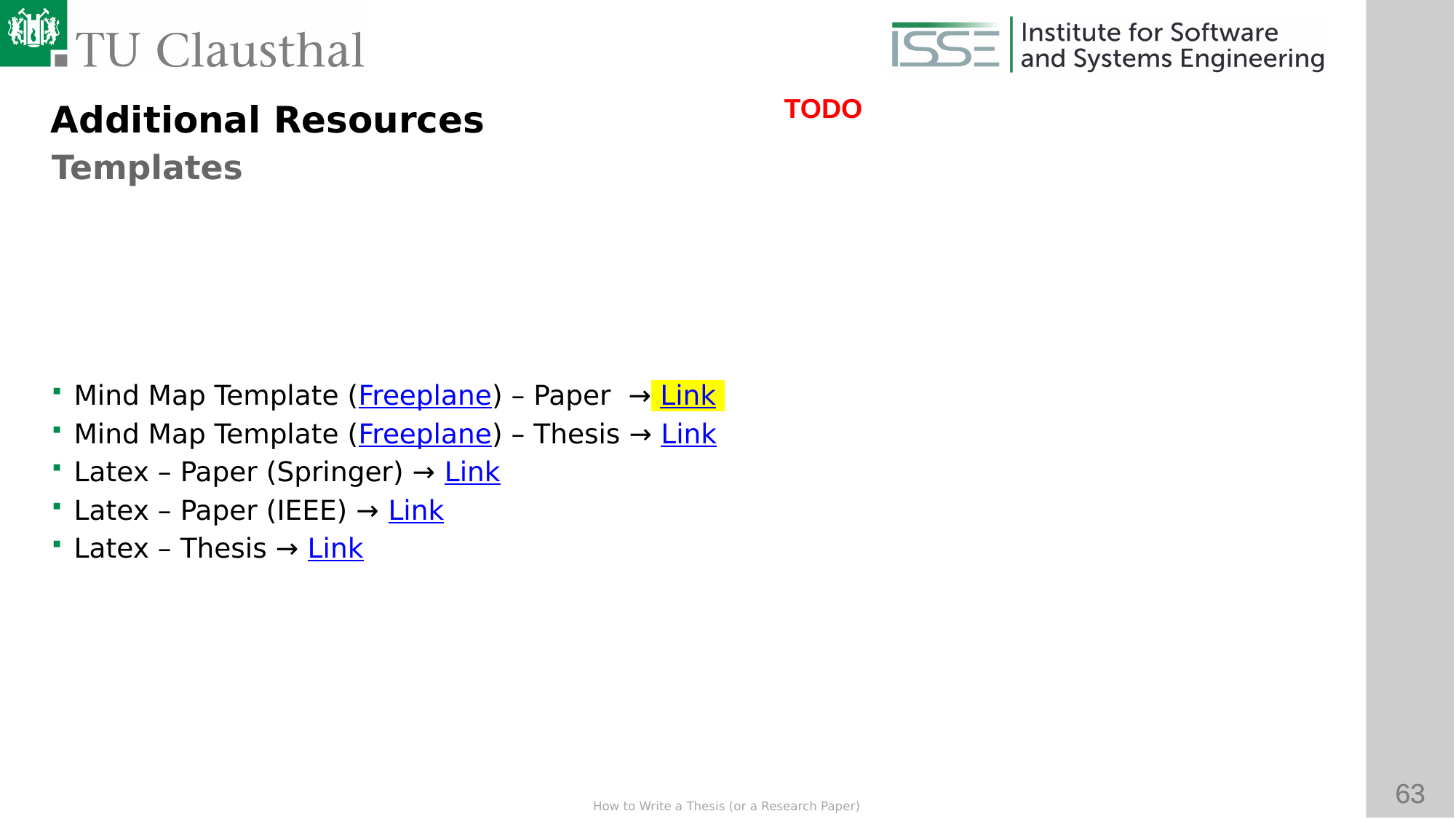

TODO
Additional Resources
Templates

Mind Map Template (Freeplane) – Paper  → Link
Mind Map Template (Freeplane) – Thesis → Link
Latex – Paper (Springer) → Link
Latex – Paper (IEEE) → Link
Latex – Thesis → Link